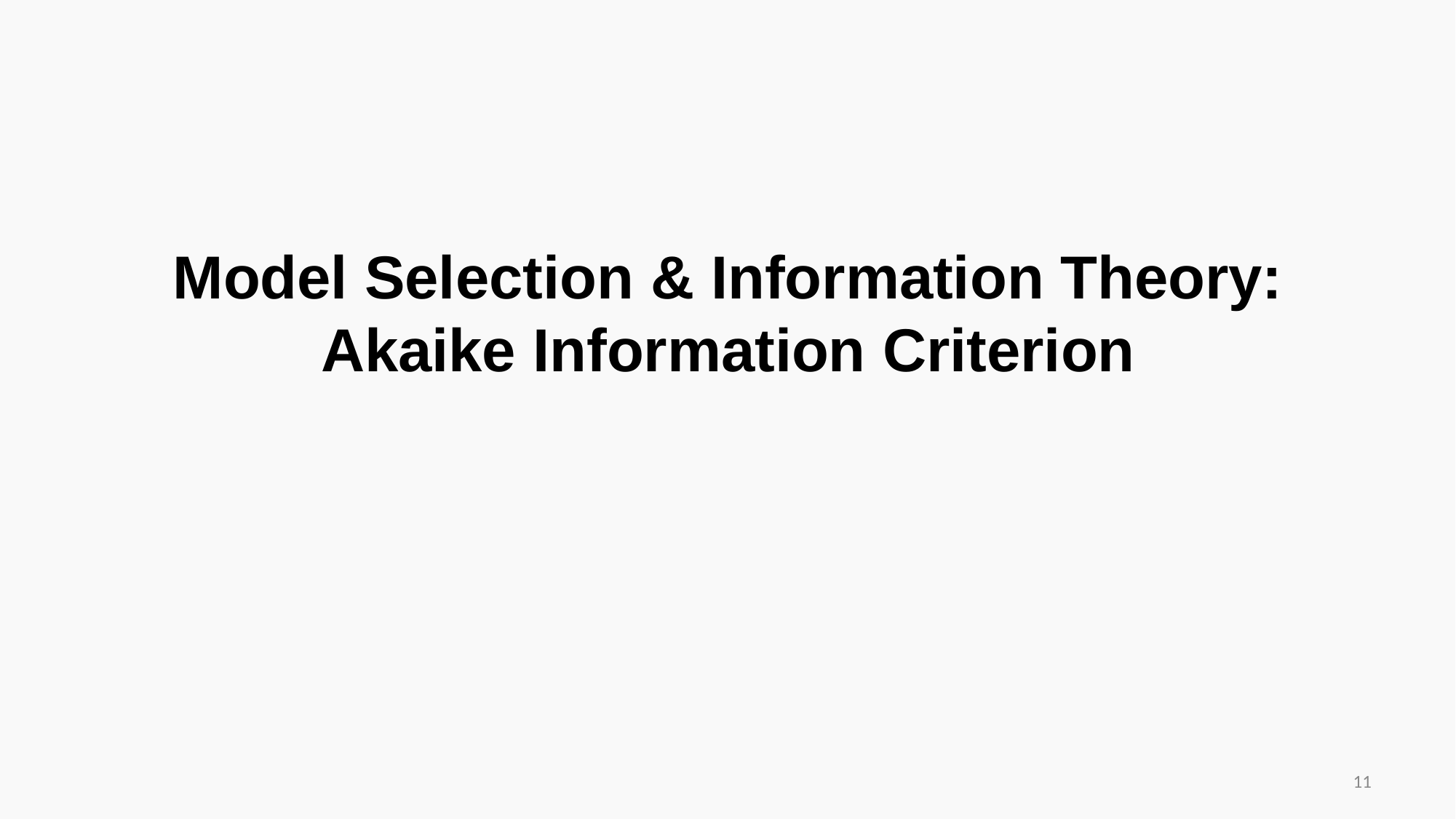

# Model Selection & Information Theory: Akaike Information Criterion
11